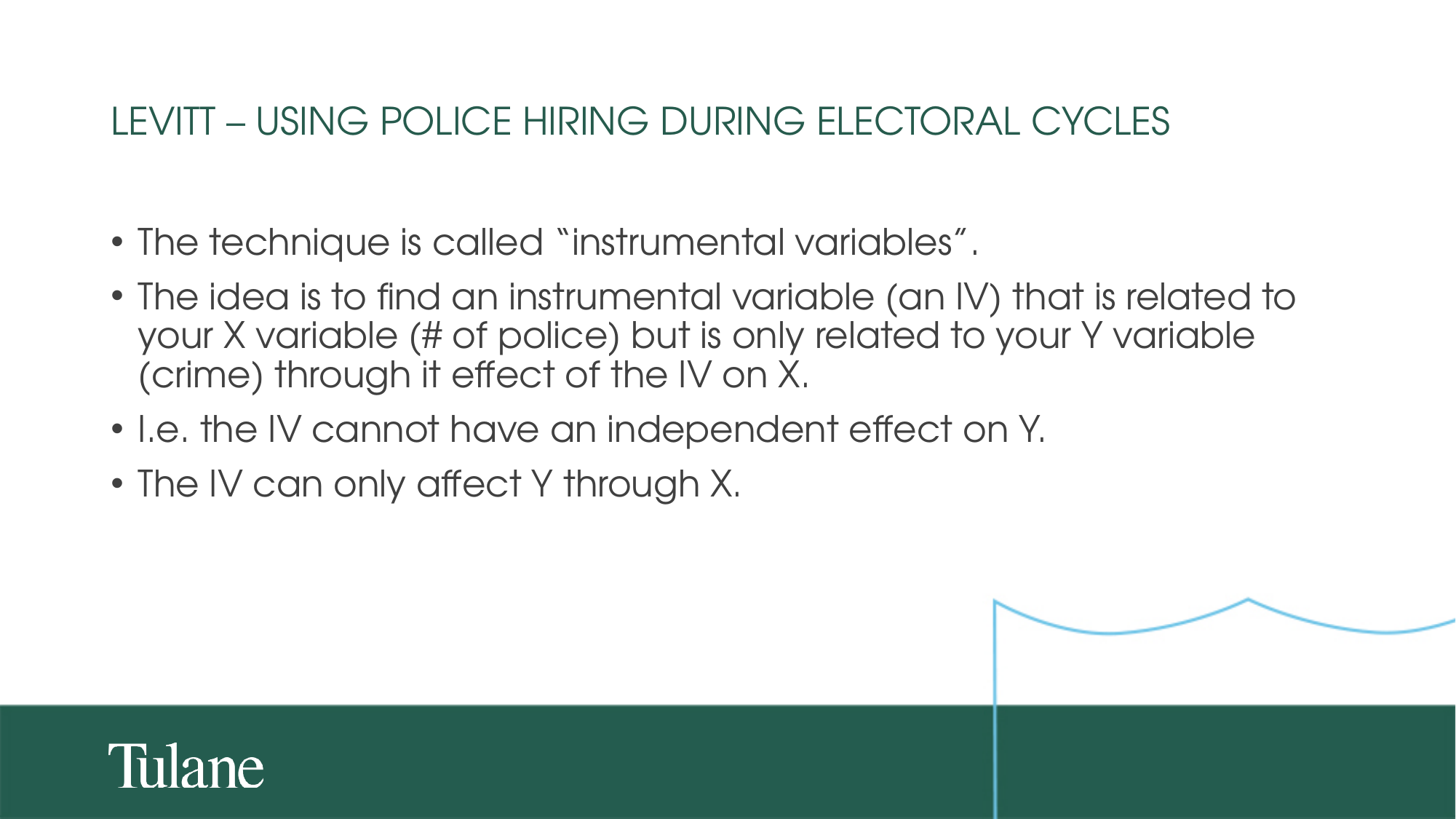

# Levitt – Using police hiring during electoral cycles
The technique is called “instrumental variables”.
The idea is to find an instrumental variable (an IV) that is related to your X variable (# of police) but is only related to your Y variable (crime) through it effect of the IV on X.
I.e. the IV cannot have an independent effect on Y.
The IV can only affect Y through X.